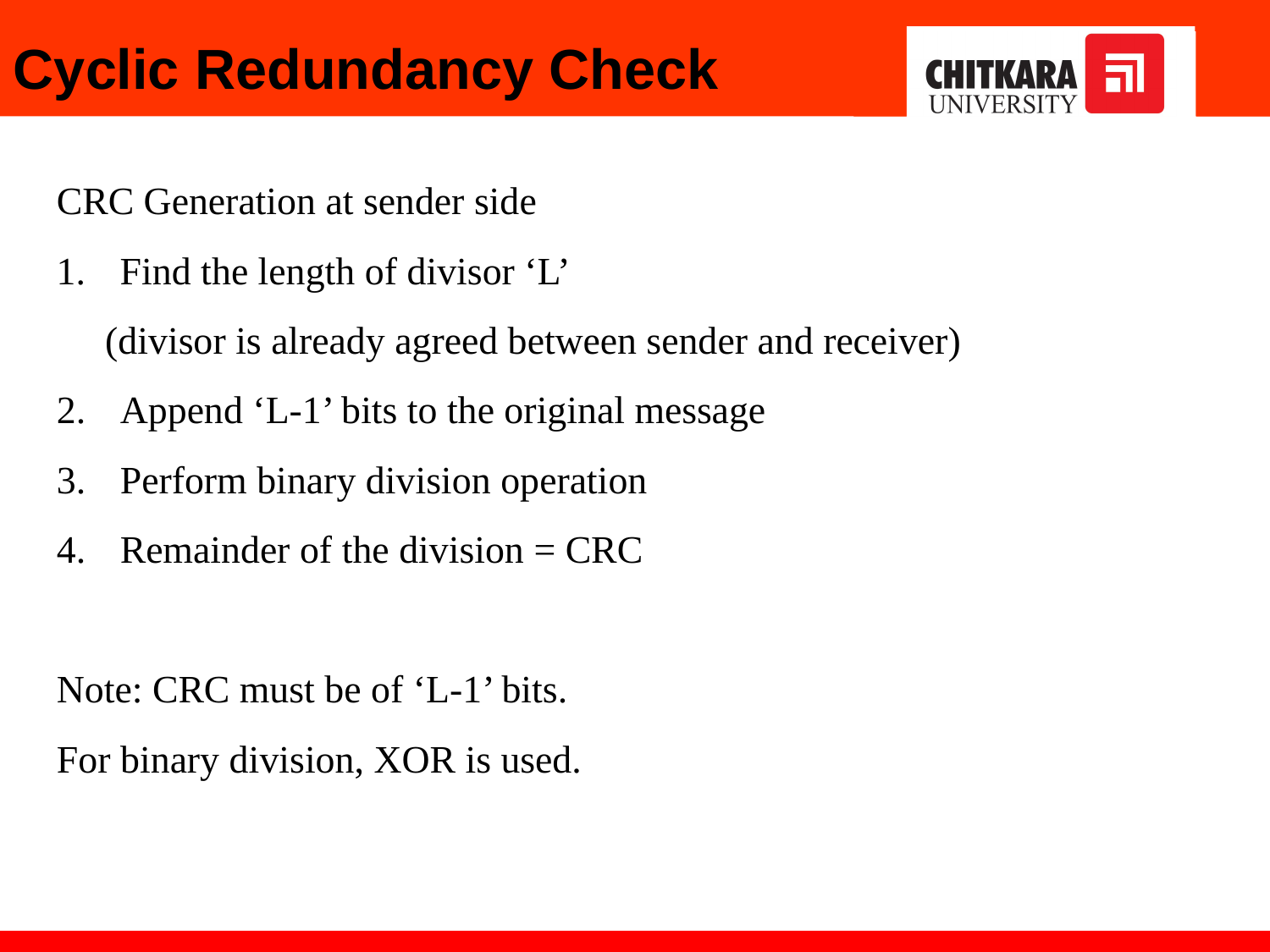

Cyclic Redundancy Check
CRC Generation at sender side
Find the length of divisor ‘L’
     (divisor is already agreed between sender and receiver)
Append ‘L-1’ bits to the original message
Perform binary division operation
Remainder of the division = CRC

Note: CRC must be of ‘L-1’ bits.
For binary division, XOR is used.